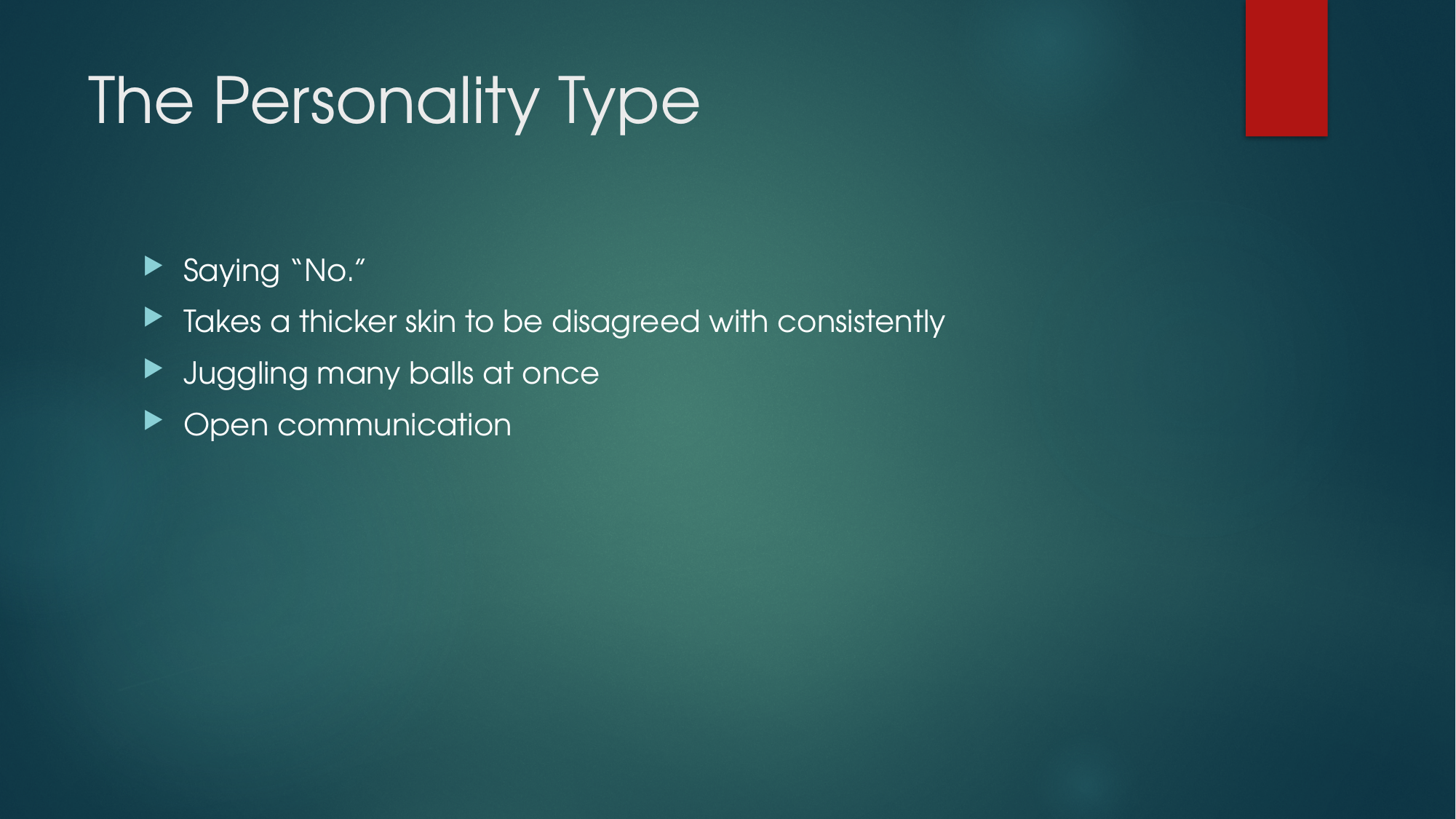

# The Personality Type
Saying “No.”
Takes a thicker skin to be disagreed with consistently
Juggling many balls at once
Open communication